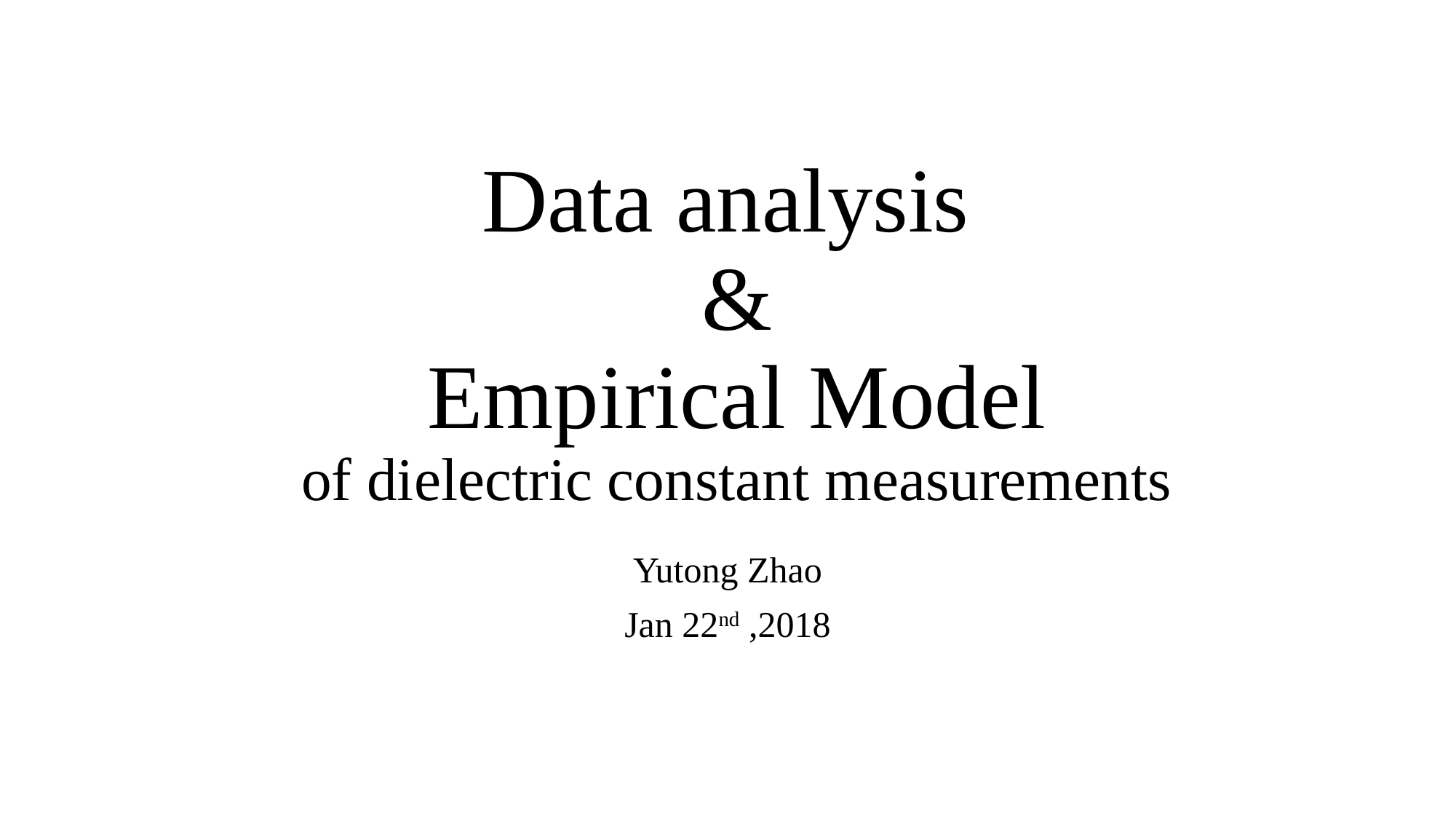

# Data analysis & Empirical Model of dielectric constant measurements
Yutong Zhao
Jan 22nd ,2018